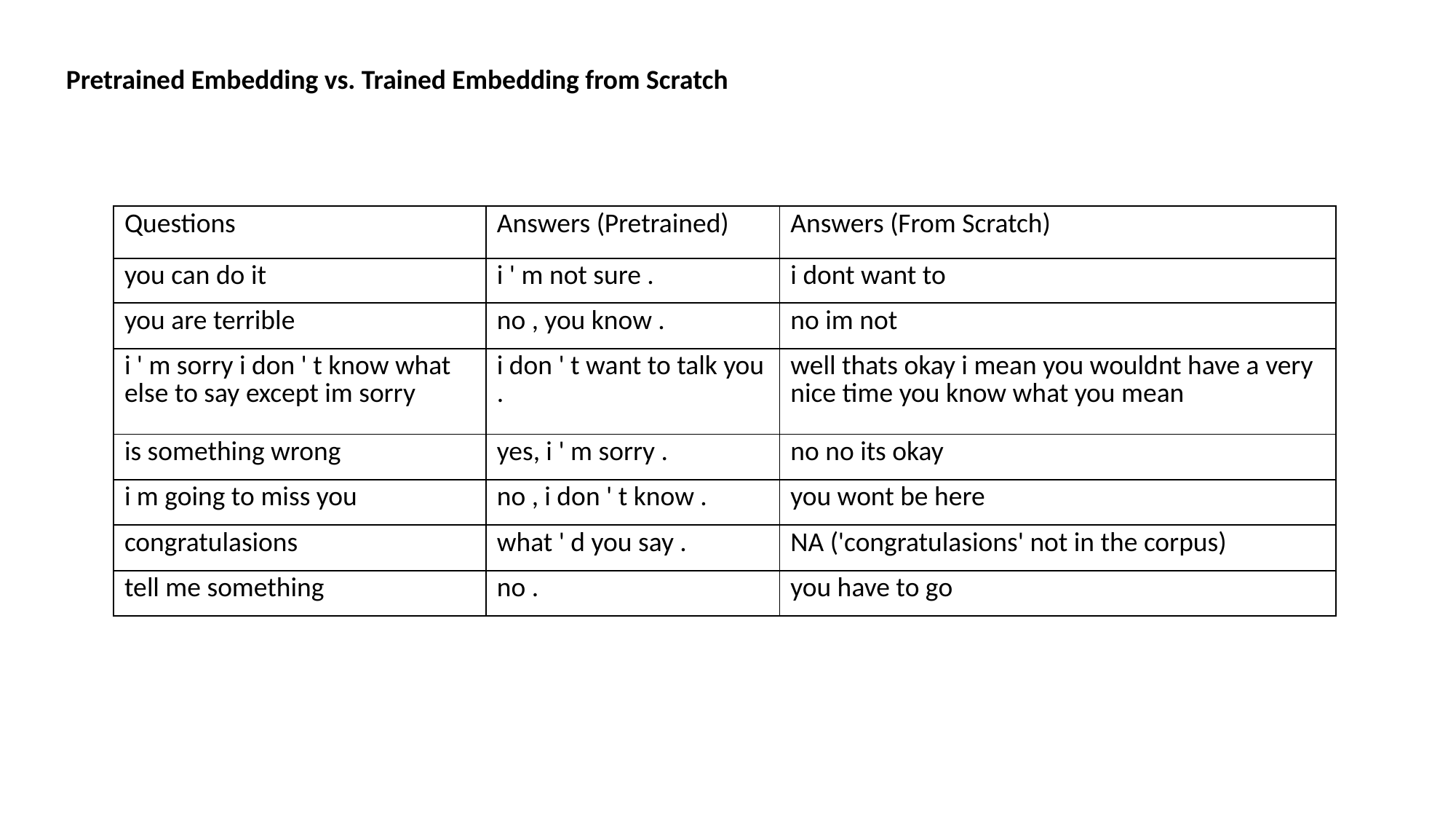

Pretrained Embedding vs. Trained Embedding from Scratch
| Questions | Answers (Pretrained) | Answers (From Scratch) |
| --- | --- | --- |
| you can do it | i ' m not sure . | i dont want to |
| you are terrible | no , you know . | no im not |
| i ' m sorry i don ' t know what else to say except im sorry | i don ' t want to talk you . | well thats okay i mean you wouldnt have a very nice time you know what you mean |
| is something wrong | yes, i ' m sorry . | no no its okay |
| i m going to miss you | no , i don ' t know . | you wont be here |
| congratulasions | what ' d you say . | NA ('congratulasions' not in the corpus) |
| tell me something | no . | you have to go |